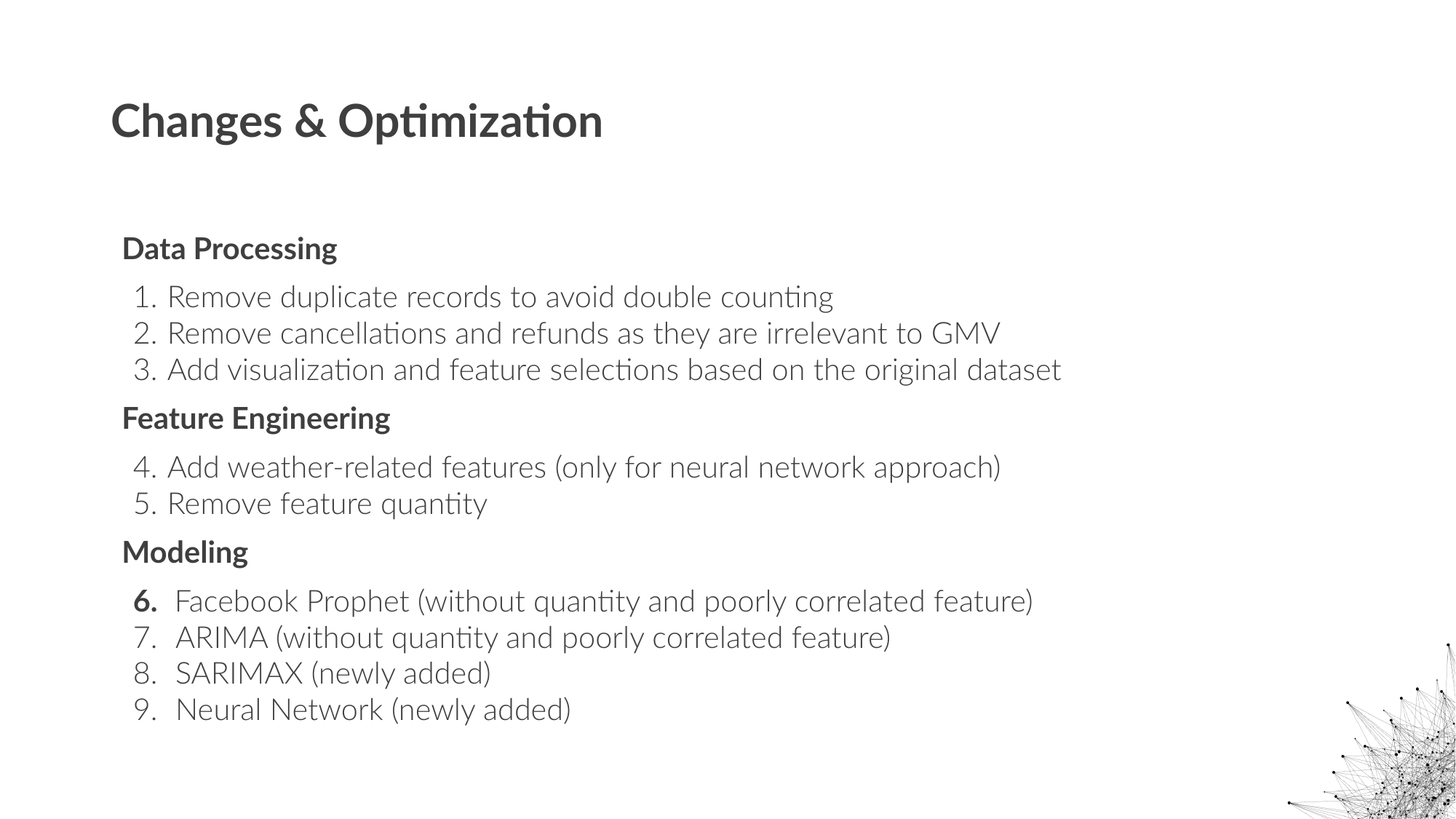

# Changes & Optimization
Data Processing
Remove duplicate records to avoid double counting
Remove cancellations and refunds as they are irrelevant to GMV
Add visualization and feature selections based on the original dataset
Feature Engineering
Add weather-related features (only for neural network approach)
Remove feature quantity
Modeling
 Facebook Prophet (without quantity and poorly correlated feature)
 ARIMA (without quantity and poorly correlated feature)
 SARIMAX (newly added)
 Neural Network (newly added)